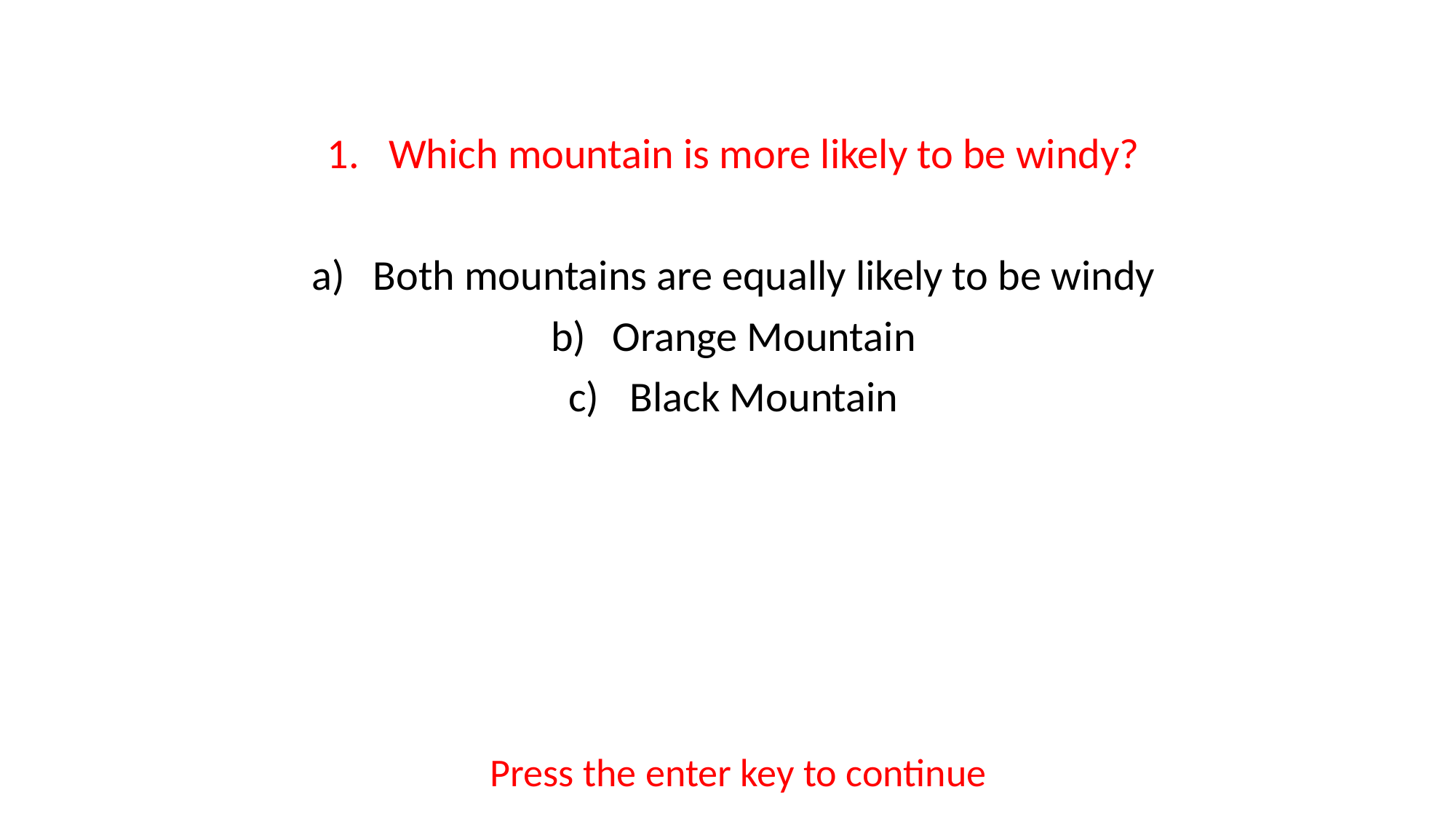

Which mountain is more likely to be windy?

Both mountains are equally likely to be windy
Orange Mountain
Black Mountain
Press the enter key to continue